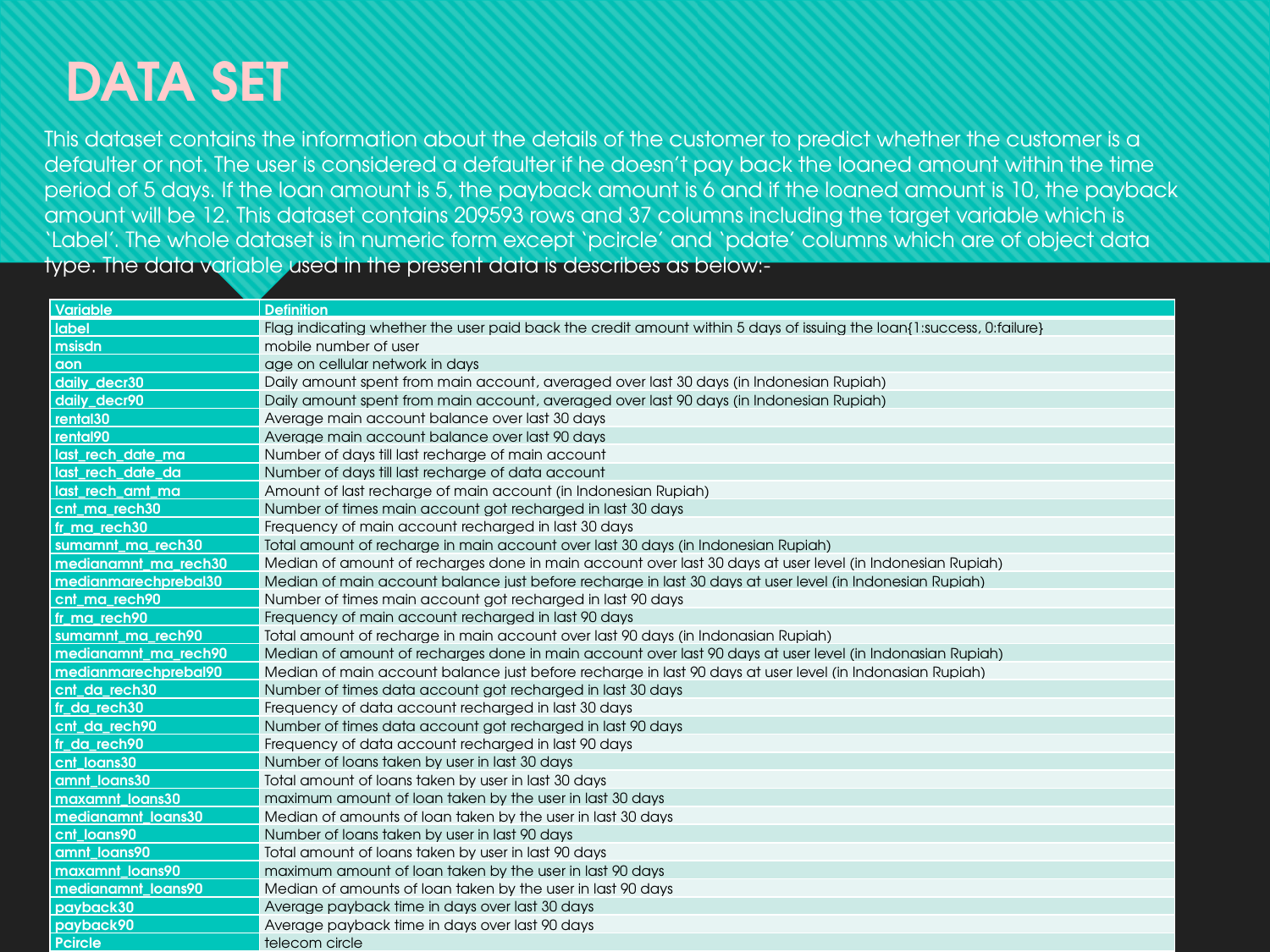

DATA SET
This dataset contains the information about the details of the customer to predict whether the customer is a defaulter or not. The user is considered a defaulter if he doesn’t pay back the loaned amount within the time period of 5 days. If the loan amount is 5, the payback amount is 6 and if the loaned amount is 10, the payback amount will be 12. This dataset contains 209593 rows and 37 columns including the target variable which is ‘Label’. The whole dataset is in numeric form except ‘pcircle’ and ‘pdate’ columns which are of object data type. The data variable used in the present data is describes as below:-
| Variable | Definition |
| --- | --- |
| label | Flag indicating whether the user paid back the credit amount within 5 days of issuing the loan{1:success, 0:failure} |
| msisdn | mobile number of user |
| aon | age on cellular network in days |
| daily\_decr30 | Daily amount spent from main account, averaged over last 30 days (in Indonesian Rupiah) |
| daily\_decr90 | Daily amount spent from main account, averaged over last 90 days (in Indonesian Rupiah) |
| rental30 | Average main account balance over last 30 days |
| rental90 | Average main account balance over last 90 days |
| last\_rech\_date\_ma | Number of days till last recharge of main account |
| last\_rech\_date\_da | Number of days till last recharge of data account |
| last\_rech\_amt\_ma | Amount of last recharge of main account (in Indonesian Rupiah) |
| cnt\_ma\_rech30 | Number of times main account got recharged in last 30 days |
| fr\_ma\_rech30 | Frequency of main account recharged in last 30 days |
| sumamnt\_ma\_rech30 | Total amount of recharge in main account over last 30 days (in Indonesian Rupiah) |
| medianamnt\_ma\_rech30 | Median of amount of recharges done in main account over last 30 days at user level (in Indonesian Rupiah) |
| medianmarechprebal30 | Median of main account balance just before recharge in last 30 days at user level (in Indonesian Rupiah) |
| cnt\_ma\_rech90 | Number of times main account got recharged in last 90 days |
| fr\_ma\_rech90 | Frequency of main account recharged in last 90 days |
| sumamnt\_ma\_rech90 | Total amount of recharge in main account over last 90 days (in Indonasian Rupiah) |
| medianamnt\_ma\_rech90 | Median of amount of recharges done in main account over last 90 days at user level (in Indonasian Rupiah) |
| medianmarechprebal90 | Median of main account balance just before recharge in last 90 days at user level (in Indonasian Rupiah) |
| cnt\_da\_rech30 | Number of times data account got recharged in last 30 days |
| fr\_da\_rech30 | Frequency of data account recharged in last 30 days |
| cnt\_da\_rech90 | Number of times data account got recharged in last 90 days |
| fr\_da\_rech90 | Frequency of data account recharged in last 90 days |
| cnt\_loans30 | Number of loans taken by user in last 30 days |
| amnt\_loans30 | Total amount of loans taken by user in last 30 days |
| maxamnt\_loans30 | maximum amount of loan taken by the user in last 30 days |
| medianamnt\_loans30 | Median of amounts of loan taken by the user in last 30 days |
| cnt\_loans90 | Number of loans taken by user in last 90 days |
| amnt\_loans90 | Total amount of loans taken by user in last 90 days |
| maxamnt\_loans90 | maximum amount of loan taken by the user in last 90 days |
| medianamnt\_loans90 | Median of amounts of loan taken by the user in last 90 days |
| payback30 | Average payback time in days over last 30 days |
| payback90 | Average payback time in days over last 90 days |
| Pcircle | telecom circle |
| Pdate | Date |